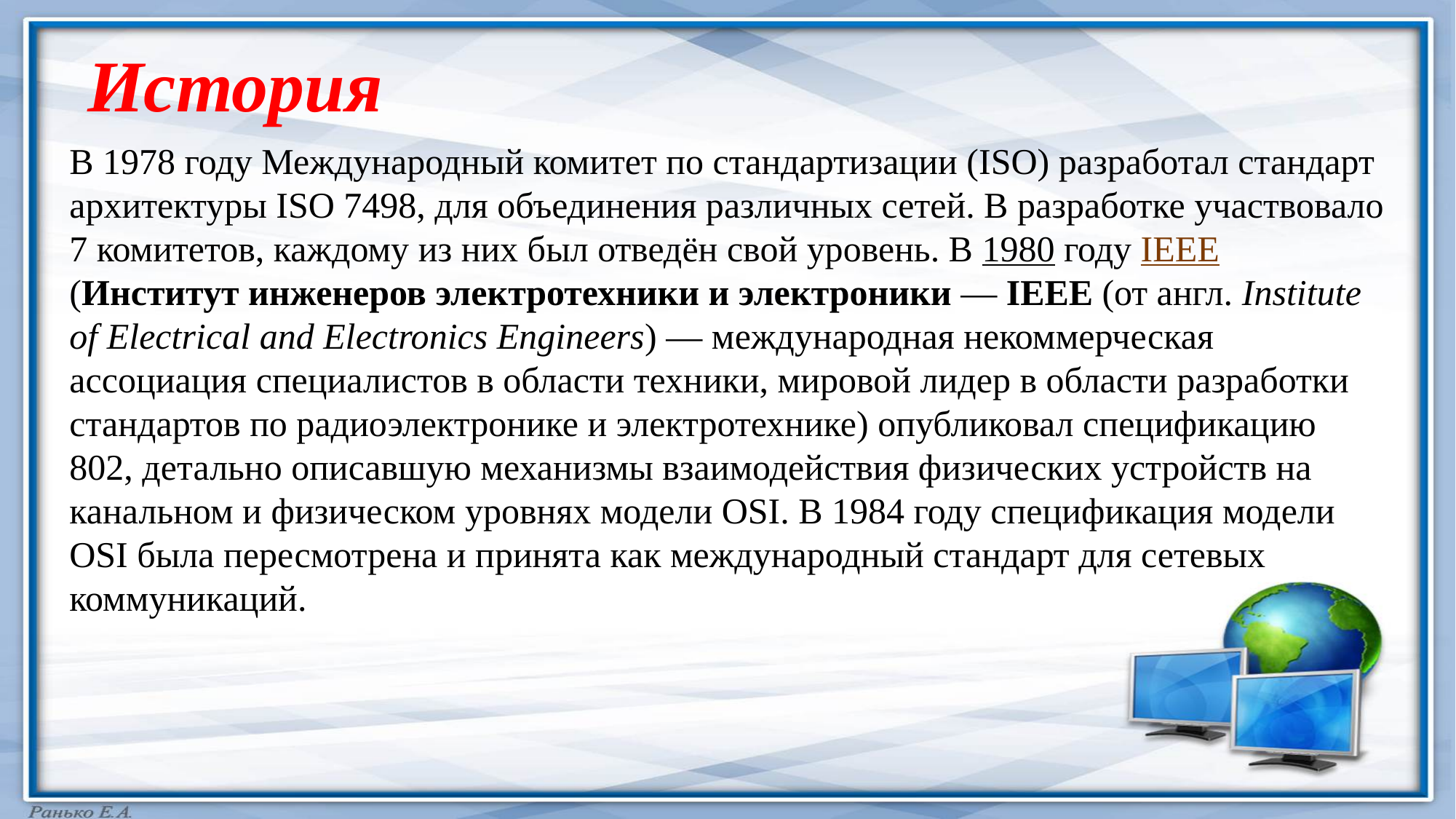

История
В 1978 году Международный комитет по стандартизации (ISO) разработал стандарт архитектуры ISO 7498, для объединения различных сетей. В разработке участвовало 7 комитетов, каждому из них был отведён свой уровень. В 1980 году IEEE (Институт инженеров электротехники и электроники — IEEE (от англ. Institute of Electrical and Electronics Engineers) — международная некоммерческая ассоциация специалистов в области техники, мировой лидер в области разработки стандартов по радиоэлектронике и электротехнике) опубликовал спецификацию 802, детально описавшую механизмы взаимодействия физических устройств на канальном и физическом уровнях модели OSI. В 1984 году спецификация модели OSI была пересмотрена и принята как международный стандарт для сетевых коммуникаций.